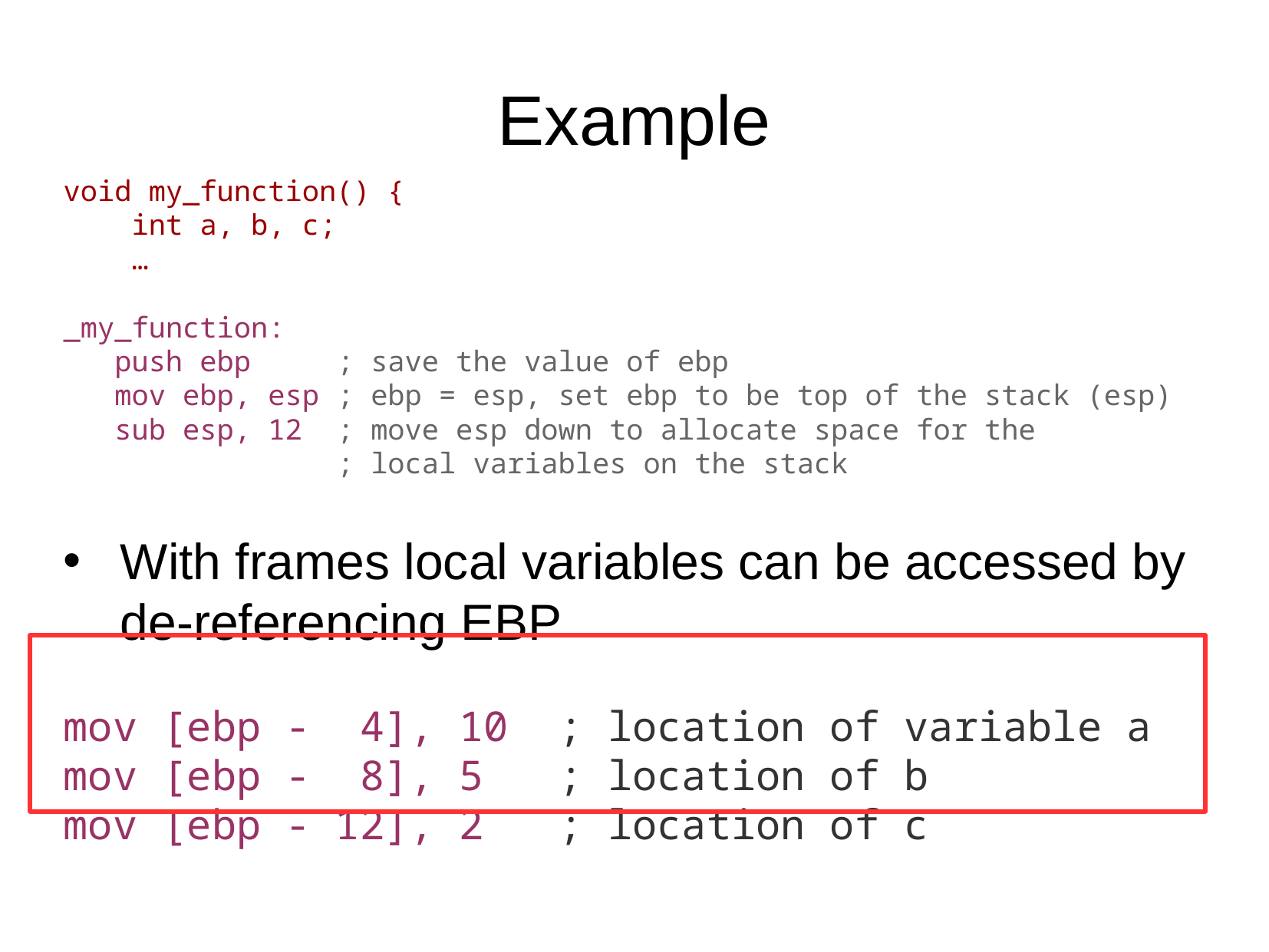

Example
void my_function() {
    int a, b, c;
    …

_my_function:
   push ebp     ; save the value of ebp
   mov ebp, esp ; ebp = esp, set ebp to be top of the stack (esp)
   sub esp, 12  ; move esp down to allocate space for the
                ; local variables on the stack

With frames local variables can be accessed by de-referencing EBP

mov [ebp -  4], 10  ; location of variable a
mov [ebp -  8], 5   ; location of b
mov [ebp - 12], 2   ; location of c